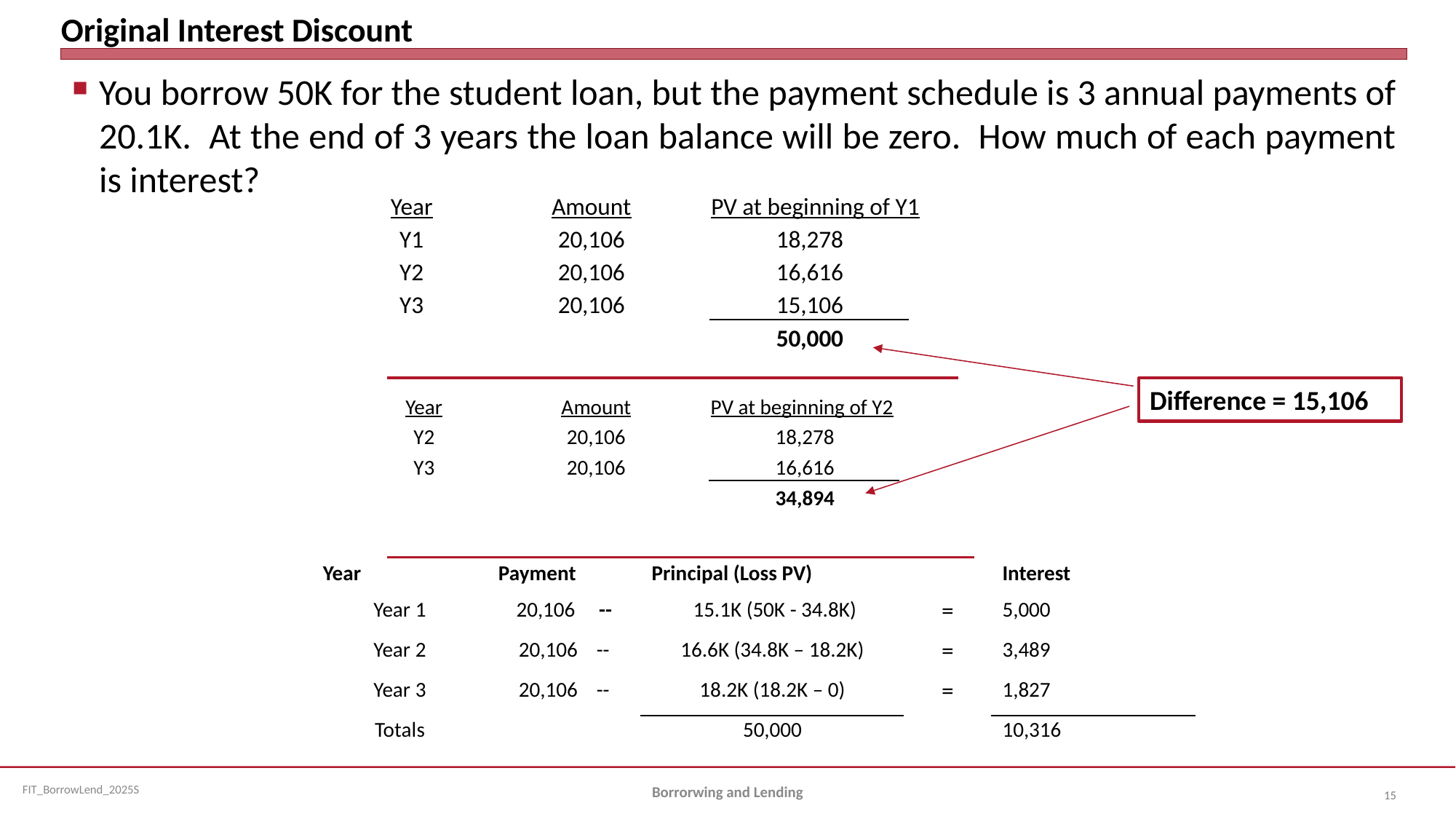

# Original Interest Discount
You borrow 50K for the student loan, but the payment schedule is 3 annual payments of 20.1K.  At the end of 3 years the loan balance will be zero.  How much of each payment is interest?

| Year | Amount | PV at beginning of Y1 |  |  |
| --- | --- | --- | --- | --- |
| Y1 | 20,106 | 18,278 |  |  |
| Y2 | 20,106 | 16,616 |  |  |
| Y3 | 20,106 | 15,106 |  |  |
|  |  | 50,000 |  |  |
Difference = 15,106
| Year | Amount | PV at beginning of Y2 |  |  |
| --- | --- | --- | --- | --- |
| Y2 | 20,106 | 18,278 |  |  |
| Y3 | 20,106 | 16,616 |  |  |
|  |  | 34,894 |  |  |
| Year | Payment | Principal (Loss PV) |  | Interest |
| --- | --- | --- | --- | --- |
| Year 1 | 20,106 -- | 15.1K (50K - 34.8K) | = | 5,000 |
| Year 2 | 20,106 -- | 16.6K (34.8K – 18.2K) | = | 3,489 |
| Year 3 | 20,106 -- | 18.2K (18.2K – 0) | = | 1,827 |
| Totals |  | 50,000 |  | 10,316 |
Borrorwing and Lending
15